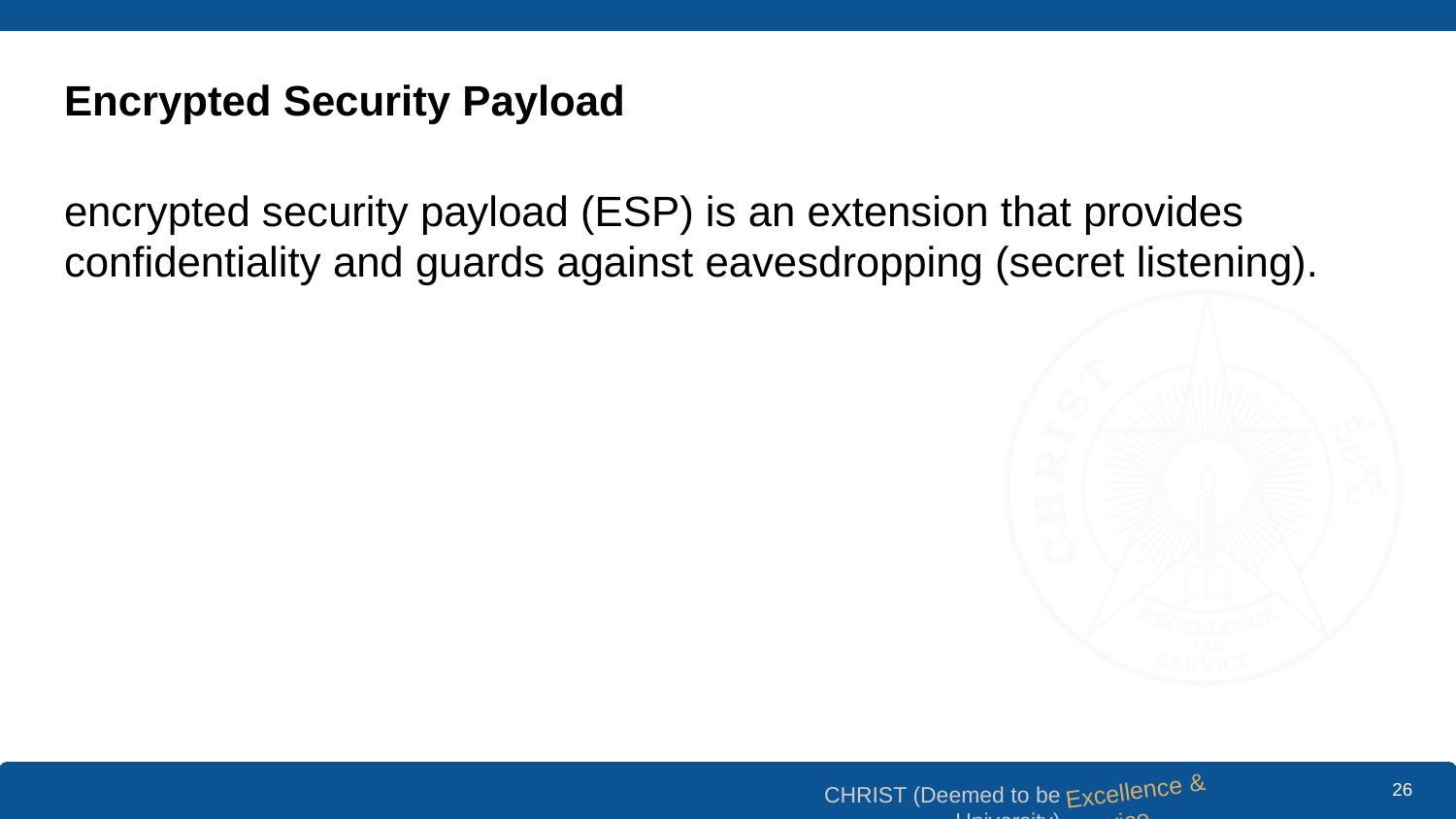

# Encrypted Security Payload
encrypted security payload (ESP) is an extension that provides confidentiality and guards against eavesdropping (secret listening).
26